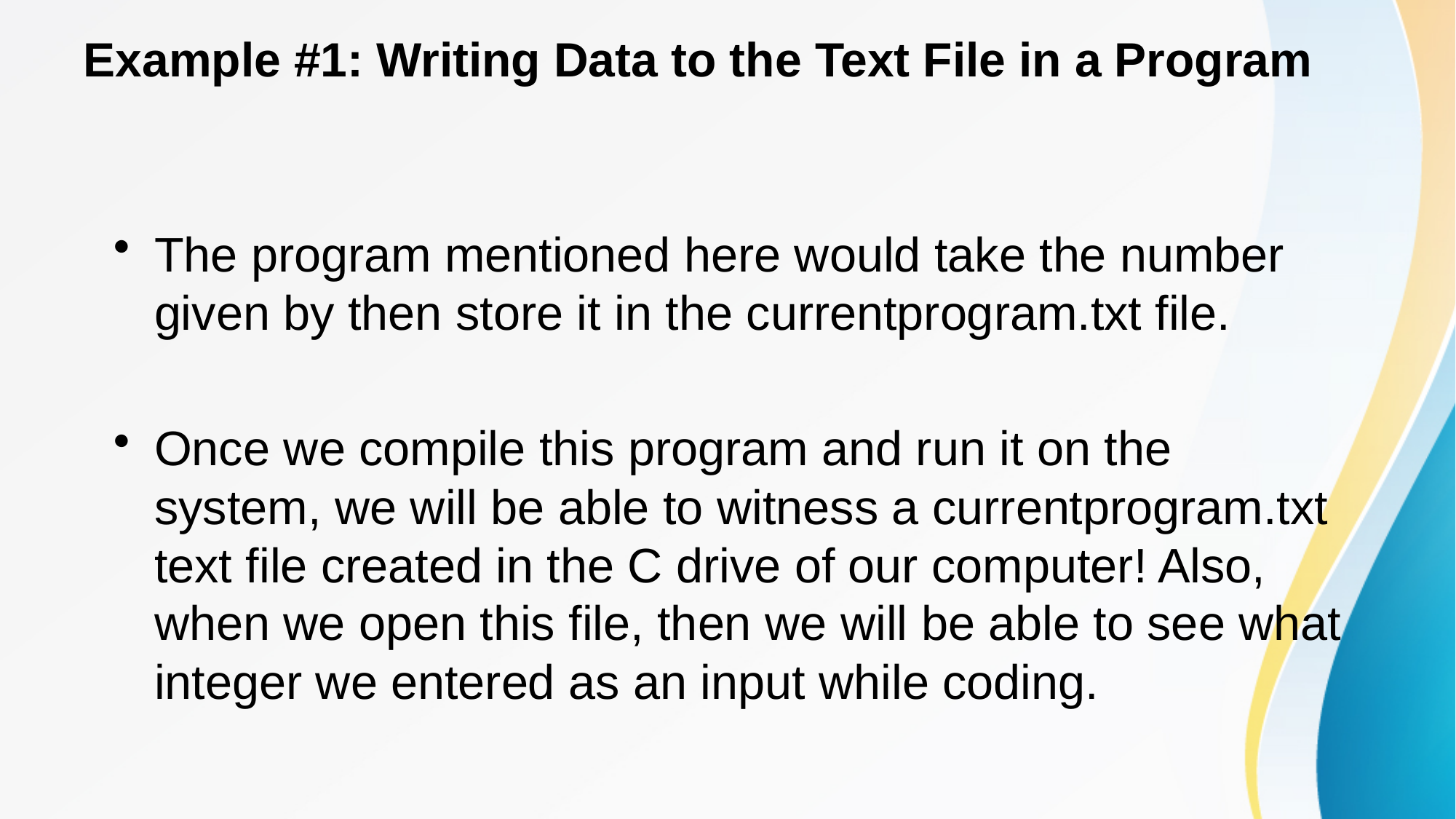

# Example #1: Writing Data to the Text File in a Program
The program mentioned here would take the number given by then store it in the currentprogram.txt file.

Once we compile this program and run it on the system, we will be able to witness a currentprogram.txt text file created in the C drive of our computer! Also, when we open this file, then we will be able to see what integer we entered as an input while coding.